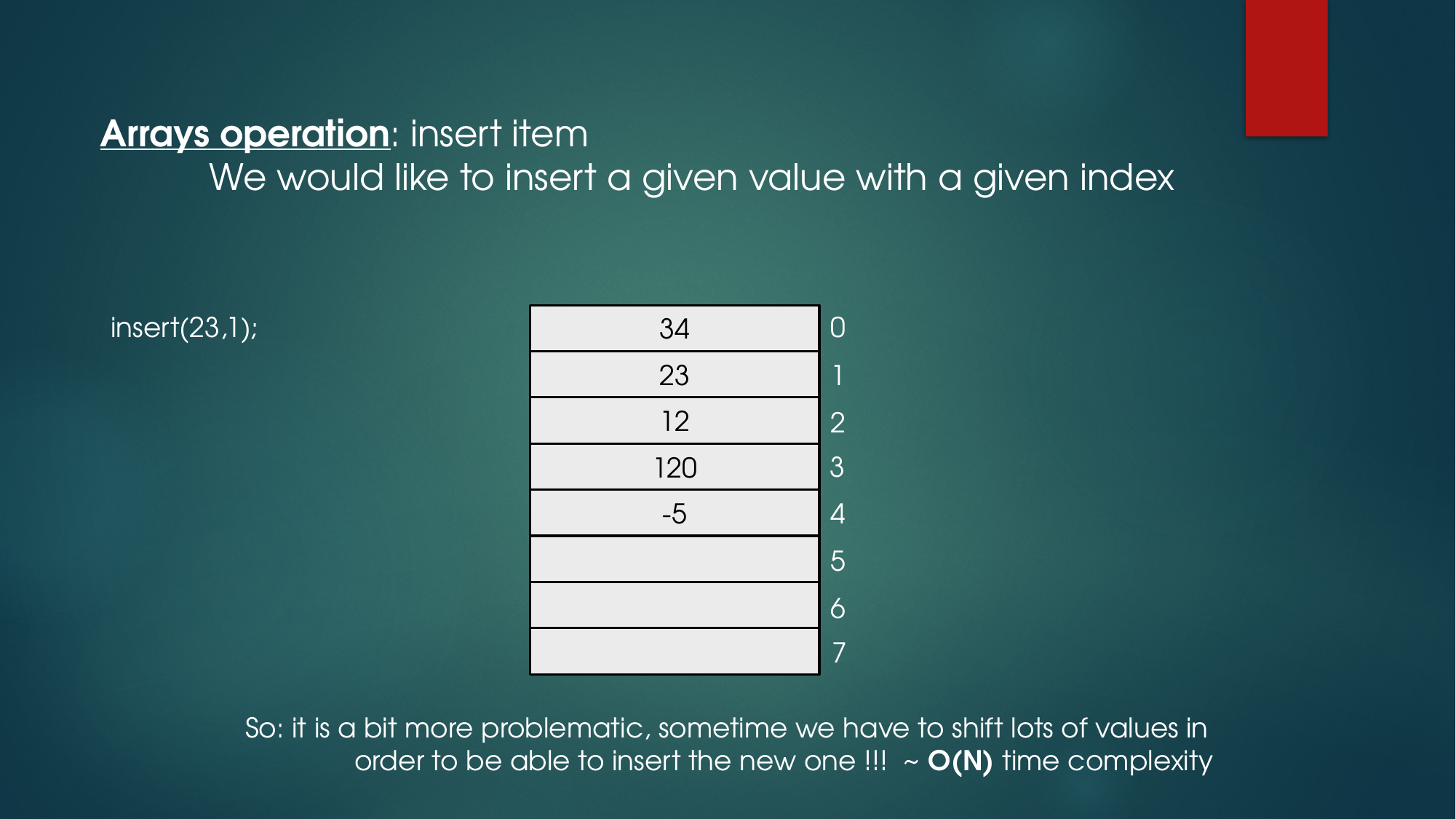

Arrays operation: insert item
	We would like to insert a given value with a given index
insert(23,1);
34
0
23
1
12
2
120
3
-5
4

5

6

7
So: it is a bit more problematic, sometime we have to shift lots of values in
	order to be able to insert the new one !!!  ~ O(N) time complexity